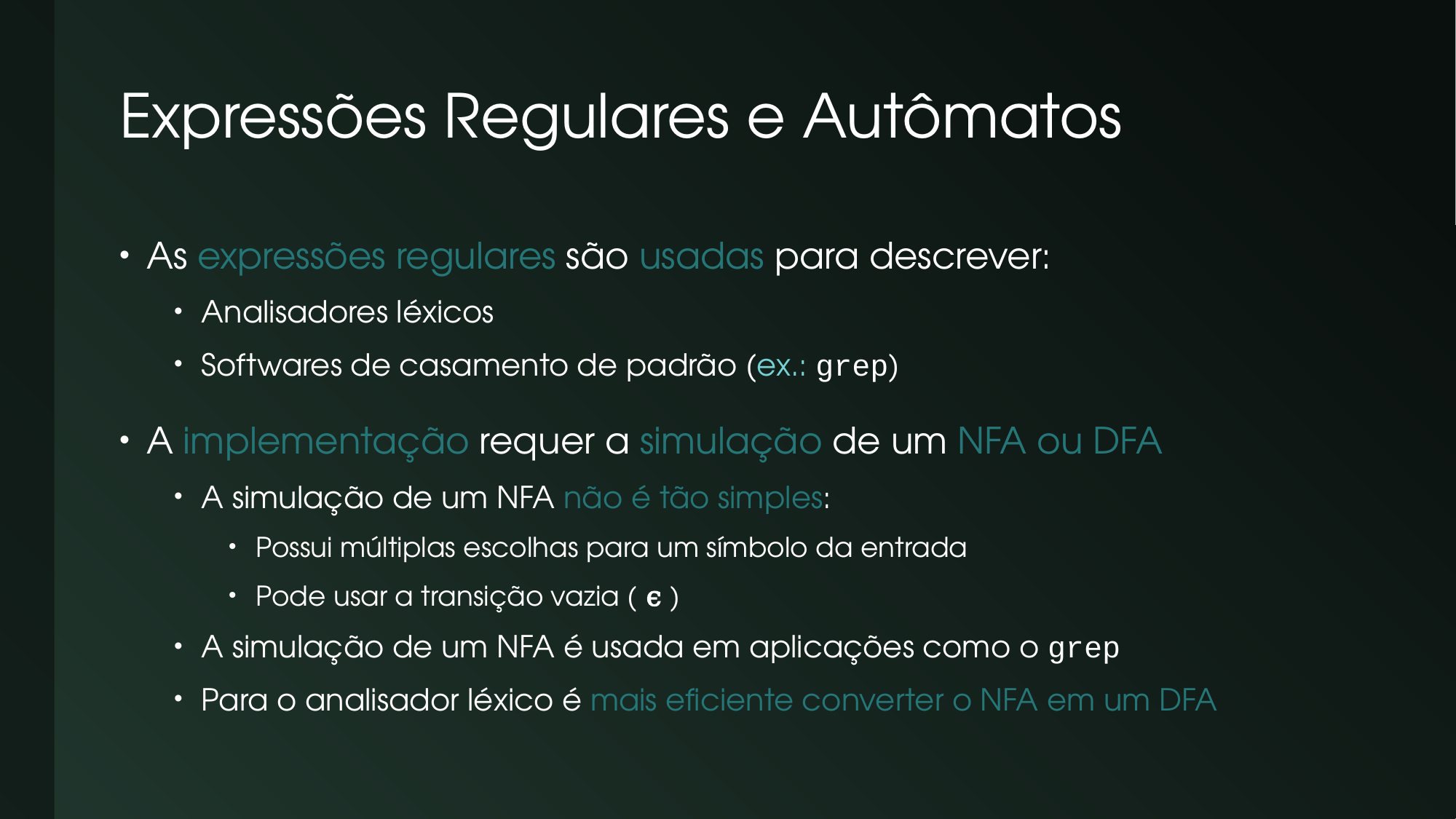

# Expressões Regulares e Autômatos
As expressões regulares são usadas para descrever:
Analisadores léxicos
Softwares de casamento de padrão (ex.: grep)
A implementação requer a simulação de um NFA ou DFA
A simulação de um NFA não é tão simples:
Possui múltiplas escolhas para um símbolo da entrada
Pode usar a transição vazia ( ϵ )
A simulação de um NFA é usada em aplicações como o grep
Para o analisador léxico é mais eficiente converter o NFA em um DFA